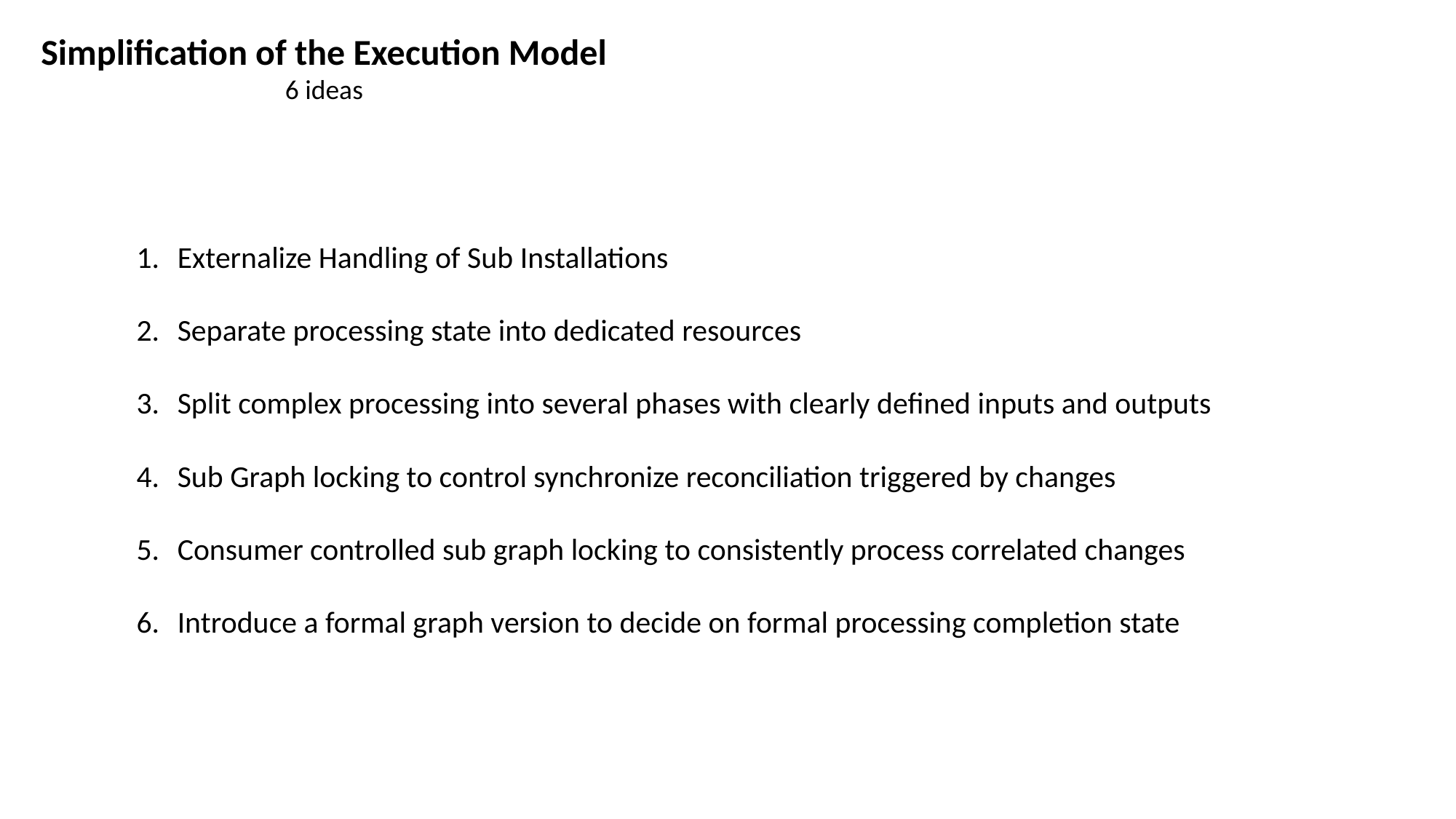

Simplification of the Execution Model
6 ideas
Externalize Handling of Sub Installations

Separate processing state into dedicated resources

Split complex processing into several phases with clearly defined inputs and outputs

Sub Graph locking to control synchronize reconciliation triggered by changes

Consumer controlled sub graph locking to consistently process correlated changes

Introduce a formal graph version to decide on formal processing completion state